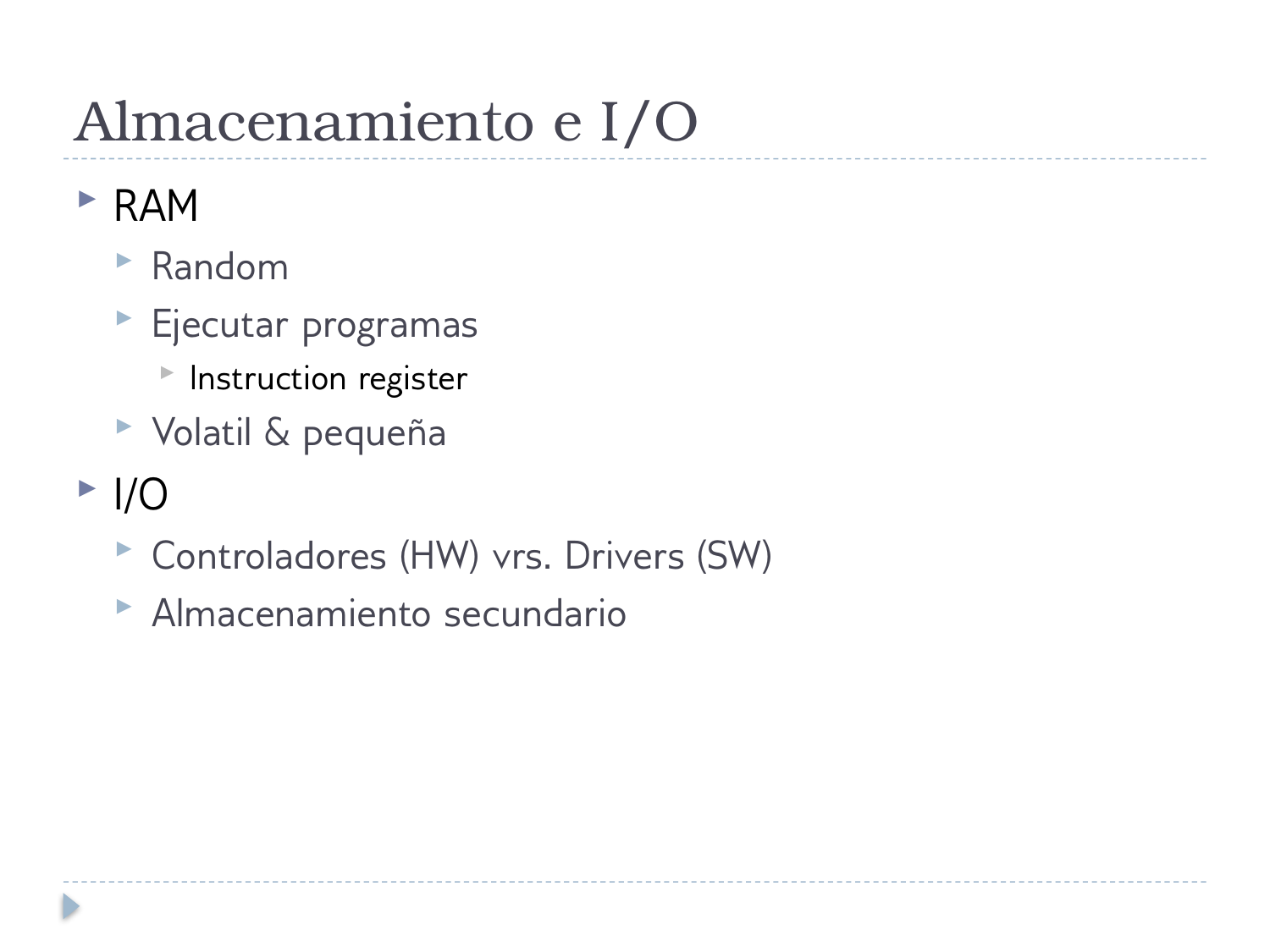

# Almacenamiento e I/O
RAM
Random
Ejecutar programas
Instruction register
Volatil & pequeña
I/O
Controladores (HW) vrs. Drivers (SW)
Almacenamiento secundario